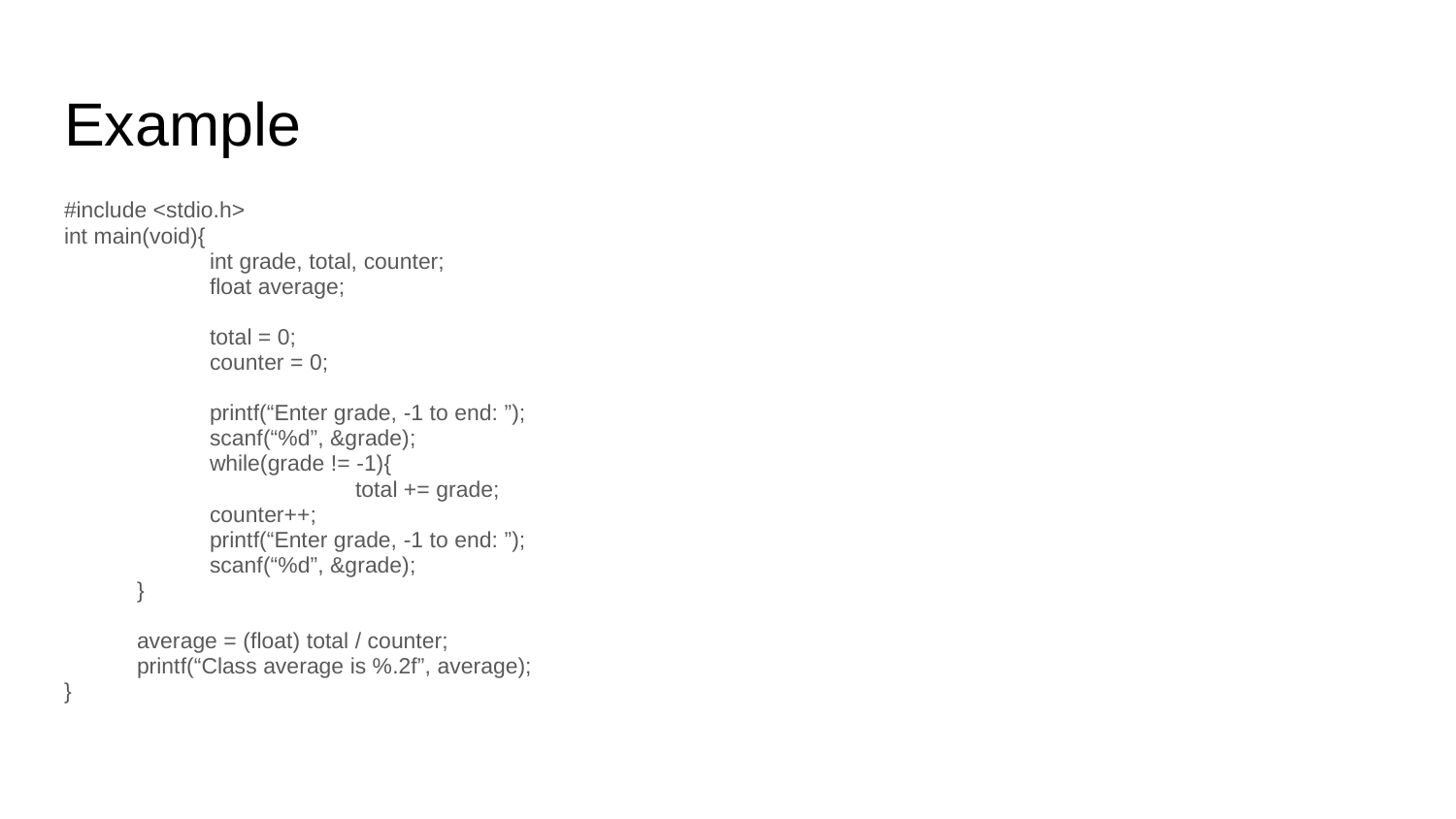

# Example
#include <stdio.h>
int main(void){
	int grade, total, counter;
	float average;

	total = 0;
	counter = 0;

	printf(“Enter grade, -1 to end: ”);
	scanf(“%d”, &grade);
	while(grade != -1){
		total += grade;
counter++;
printf(“Enter grade, -1 to end: ”);
scanf(“%d”, &grade);
}

average = (float) total / counter;
printf(“Class average is %.2f”, average);
}